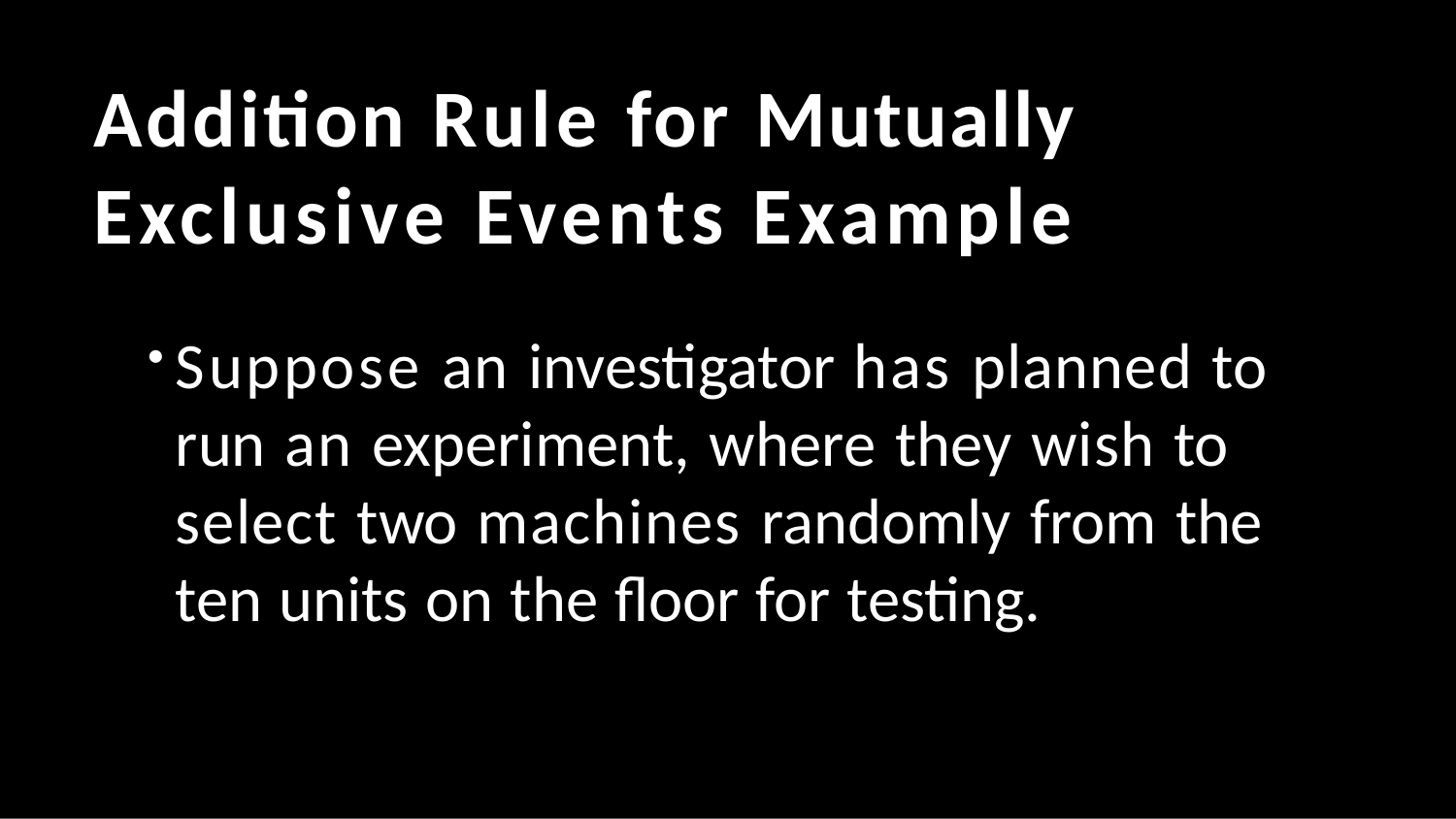

# Addition Rule for Mutually Exclusive Events Example
Suppose an investigator has planned to run an experiment, where they wish to select two machines randomly from the ten units on the floor for testing.